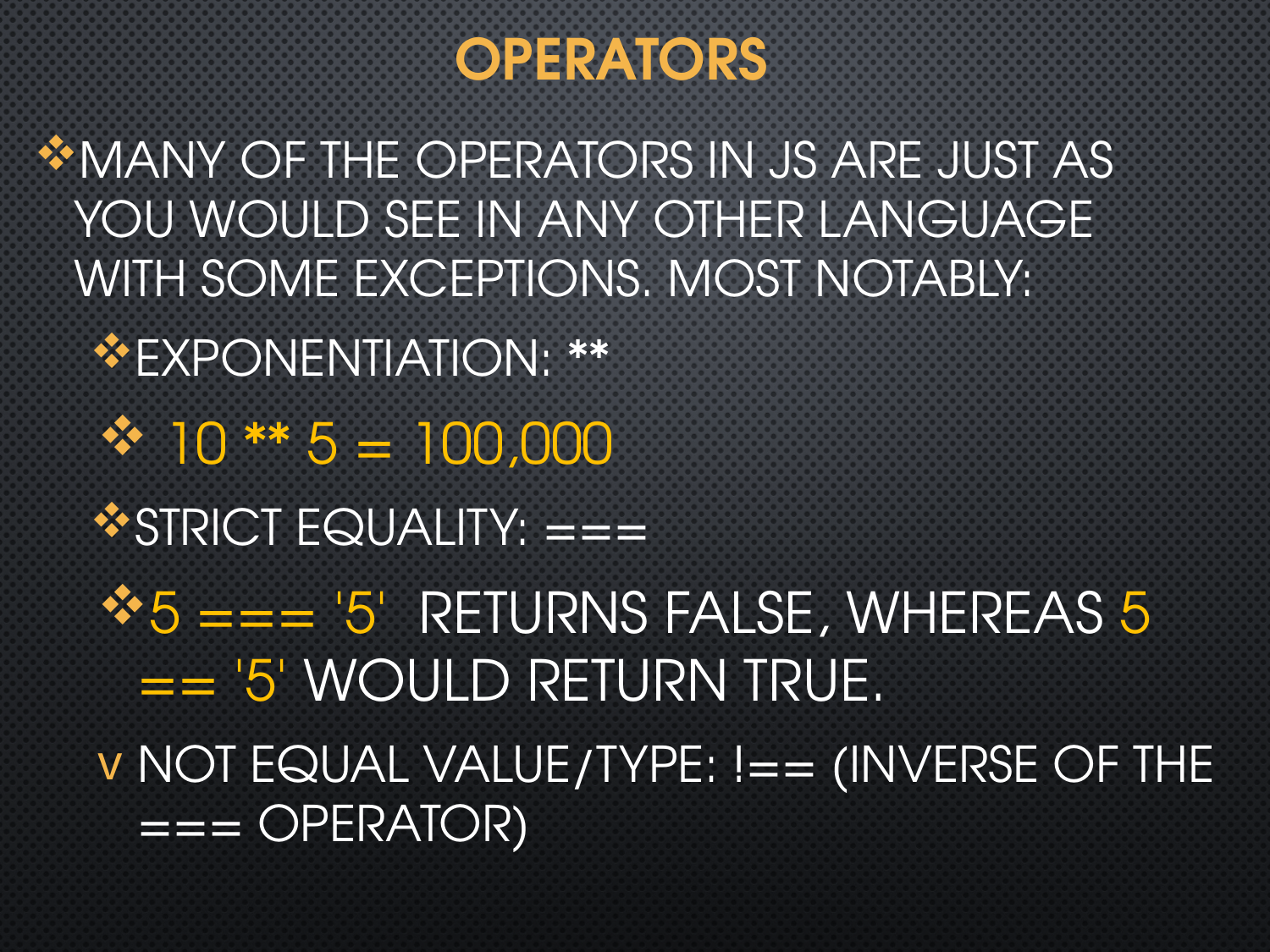

Operators
Many of the operators in JS are just as you would see in any other language with some exceptions. Most notably:
Exponentiation: **
 10 ** 5 = 100,000
Strict Equality: ===
5 === '5'  returns false, whereas 5 == '5' would return true.
Not equal value/type: !== (inverse of the === operator)